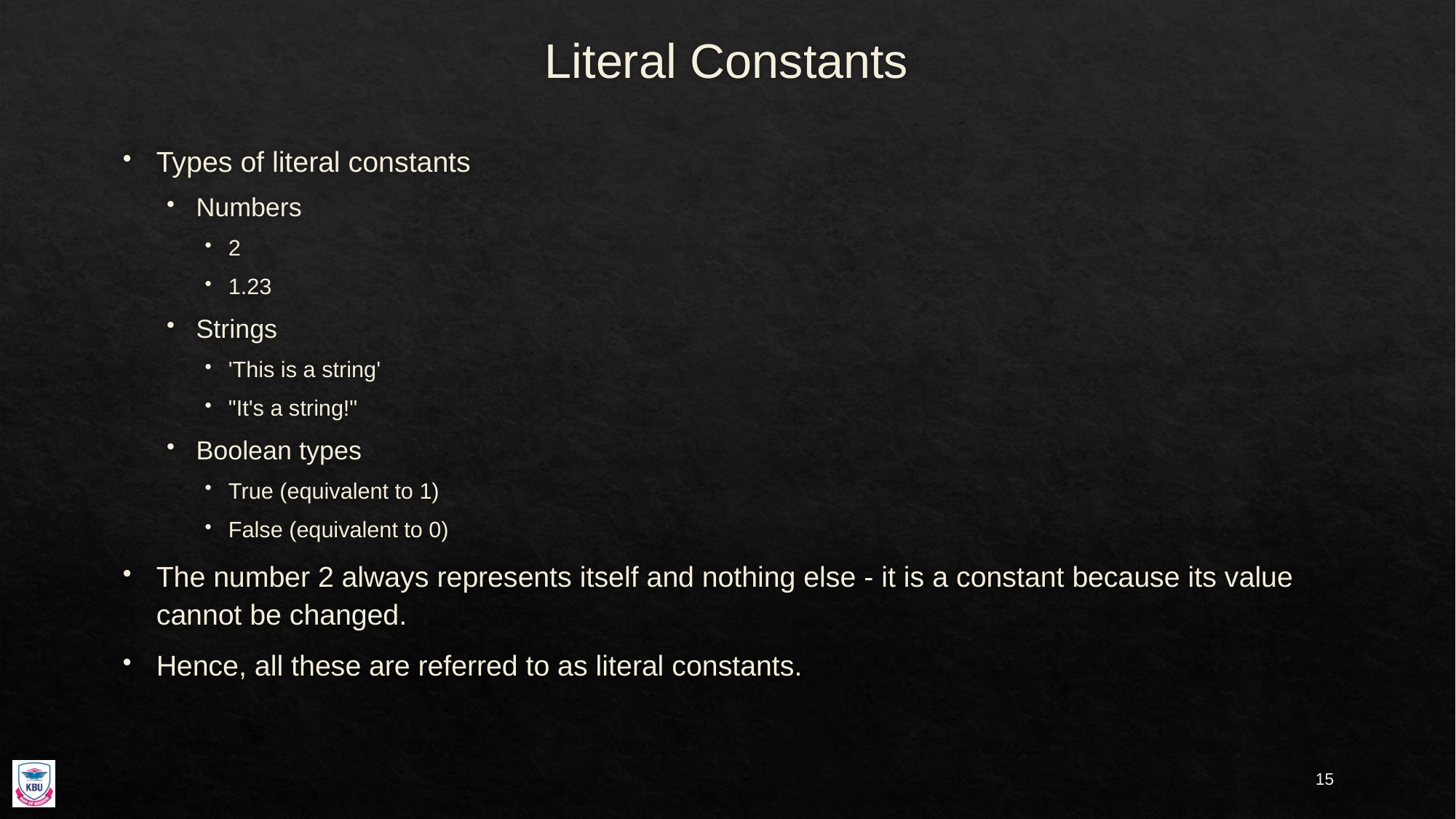

# Literal Constants
Types of literal constants
Numbers
2
1.23
Strings
'This is a string'
"It's a string!"
Boolean types
True (equivalent to 1)
False (equivalent to 0)
The number 2 always represents itself and nothing else - it is a constant because its value cannot be changed.
Hence, all these are referred to as literal constants.
15